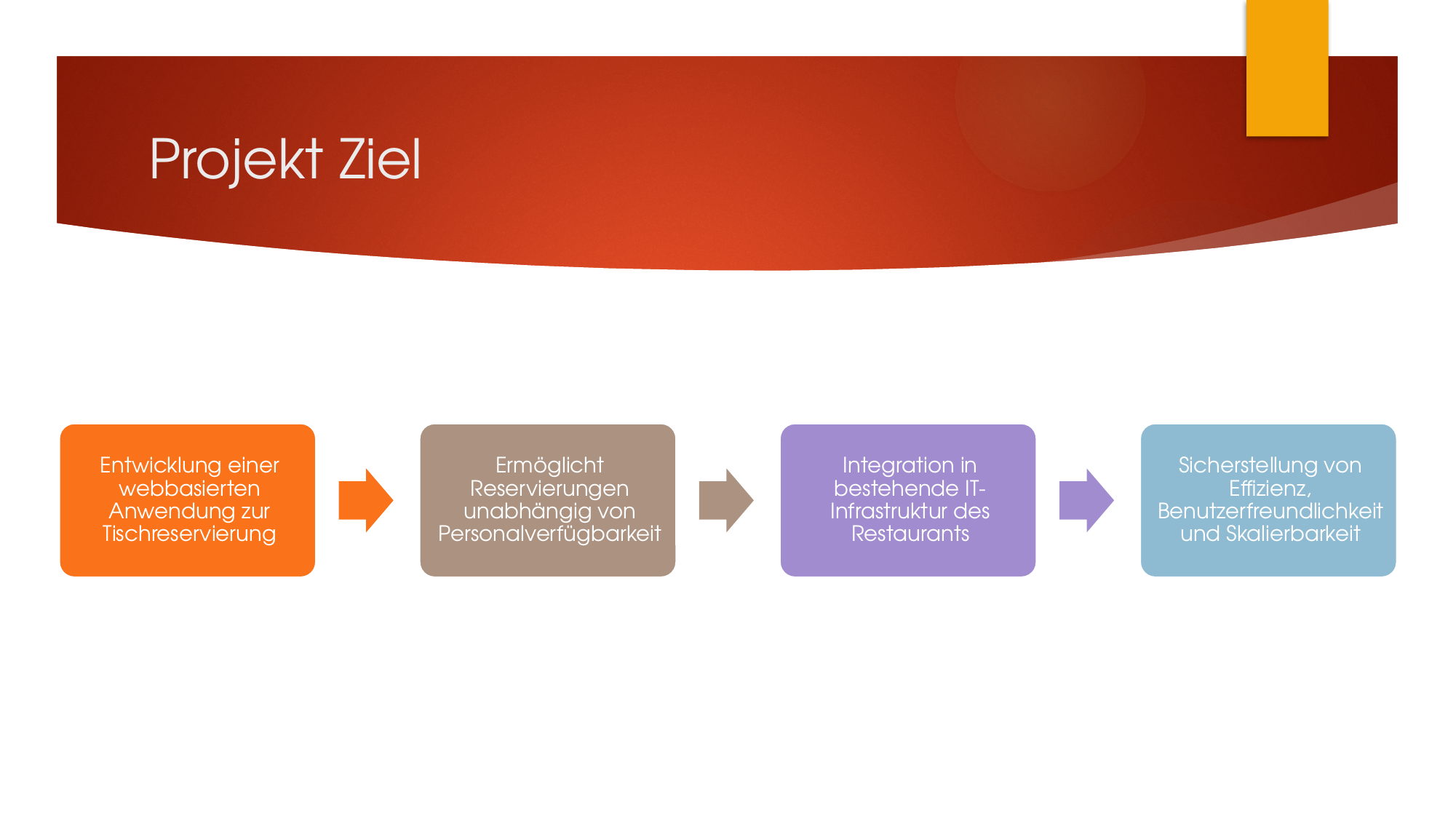

# Projekt Ziel
Entwicklung einer webbasierten Anwendung zur Tischreservierung

Ermöglicht Reservierungen unabhängig von Personalverfügbarkeit

Integration in bestehende IT-Infrastruktur des Restaurants

Sicherstellung von Effizienz, Benutzerfreundlichkeit und Skalierbarkeit